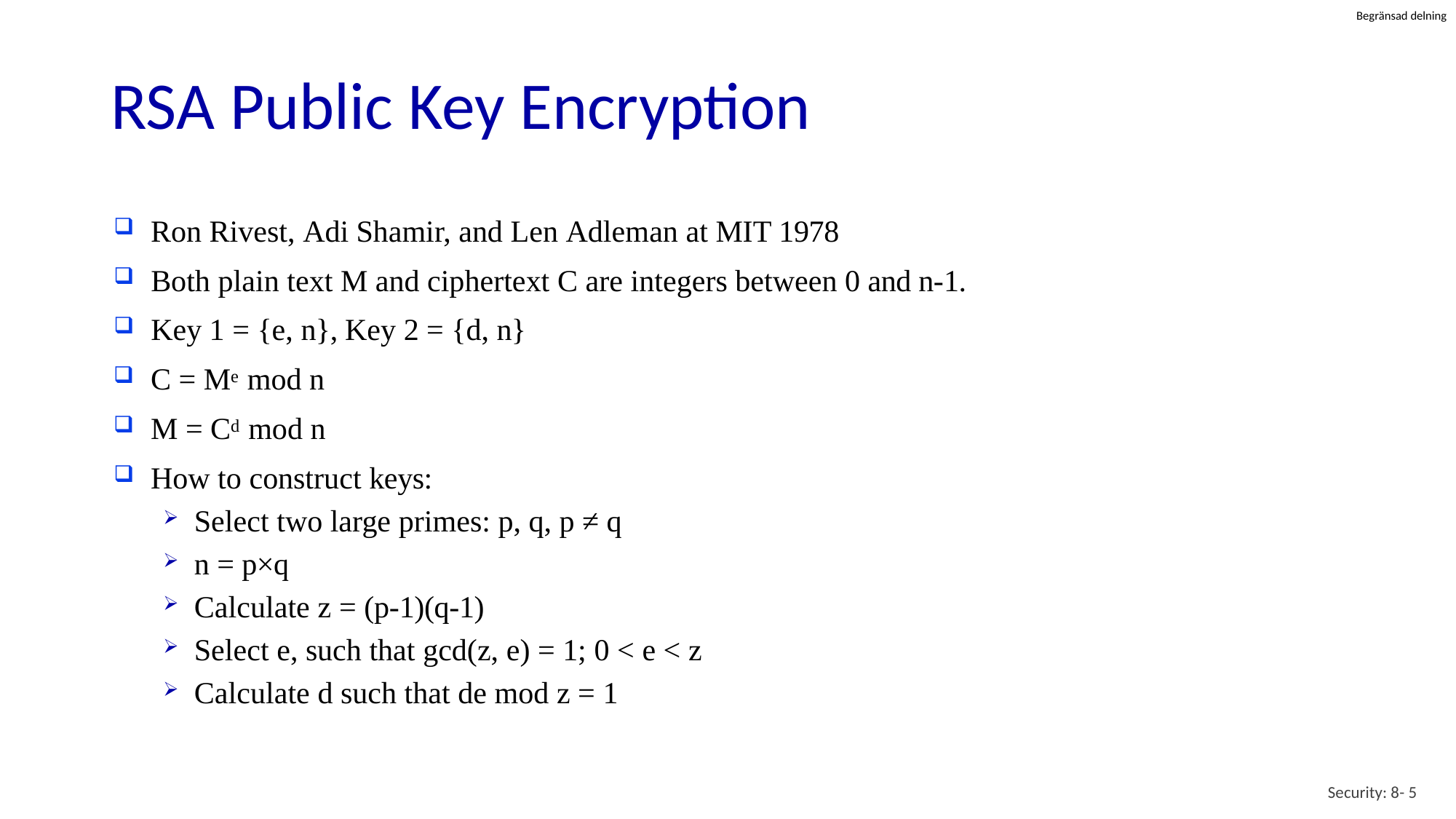

# RSA Public Key Encryption
Ron Rivest, Adi Shamir, and Len Adleman at MIT 1978
Both plain text M and ciphertext C are integers between 0 and n-1.
Key 1 = {e, n}, Key 2 = {d, n}
C = Me mod n
M = Cd mod n
How to construct keys:
Select two large primes: p, q, p ≠ q
n = p×q
Calculate z = (p-1)(q-1)
Select e, such that gcd(z, e) = 1; 0 < e < z
Calculate d such that de mod z = 1
Security: 8- 5